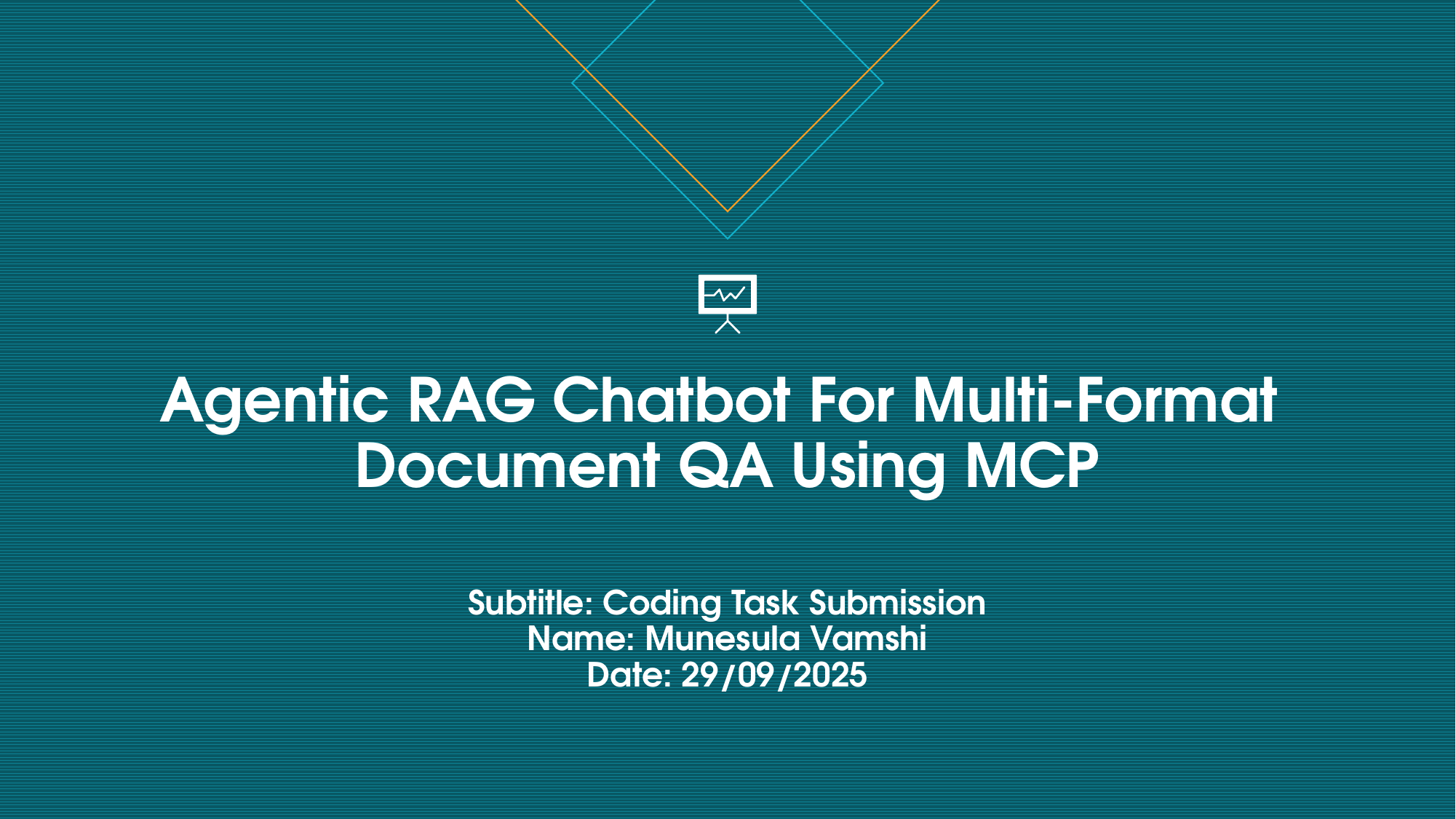

# Agentic RAG Chatbot For Multi-Format Document QA Using MCP Subtitle: Coding Task Submission Name: Munesula Vamshi Date: 29/09/2025